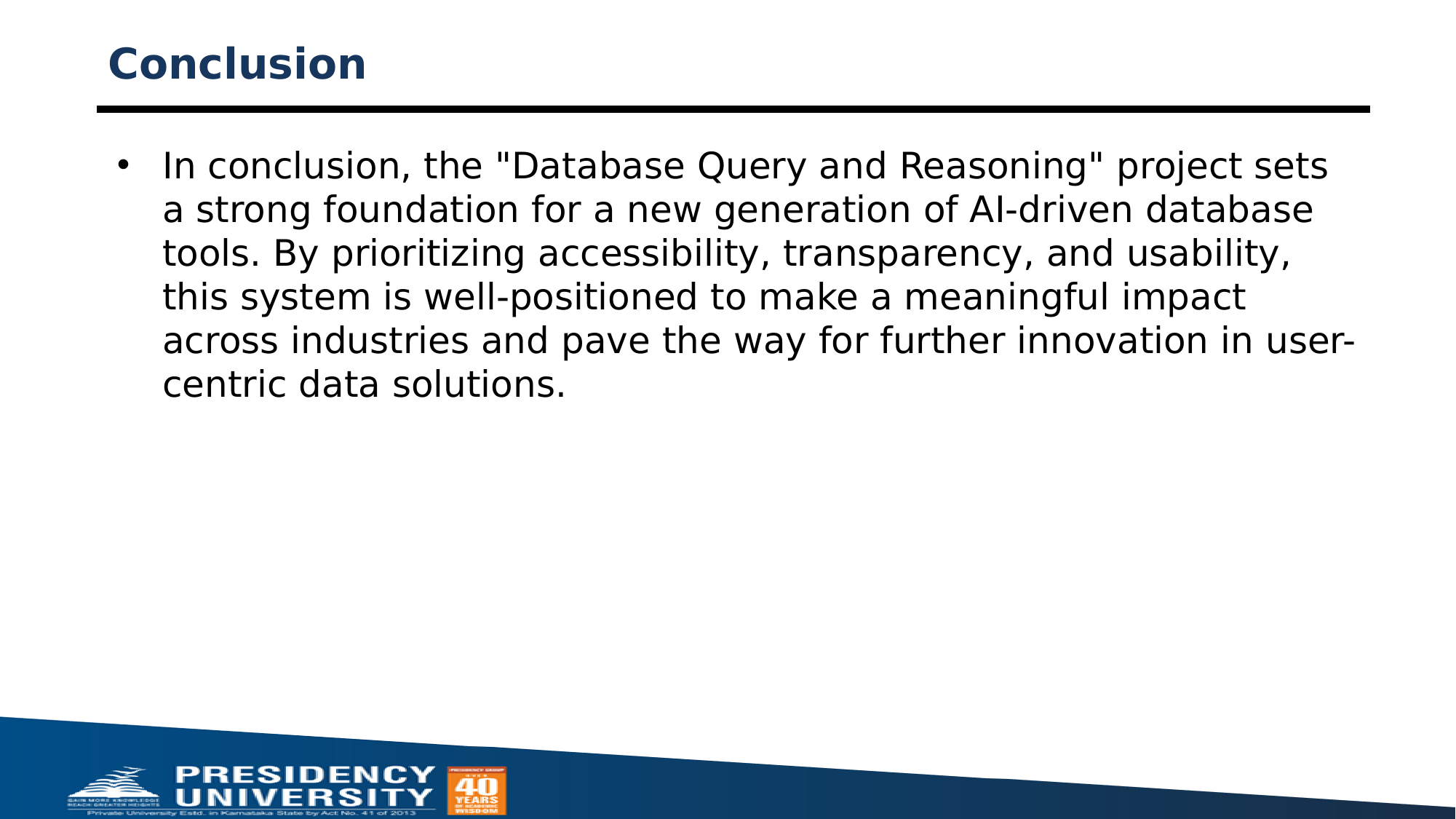

# Conclusion
In conclusion, the "Database Query and Reasoning" project sets a strong foundation for a new generation of AI-driven database tools. By prioritizing accessibility, transparency, and usability, this system is well-positioned to make a meaningful impact across industries and pave the way for further innovation in user-centric data solutions.